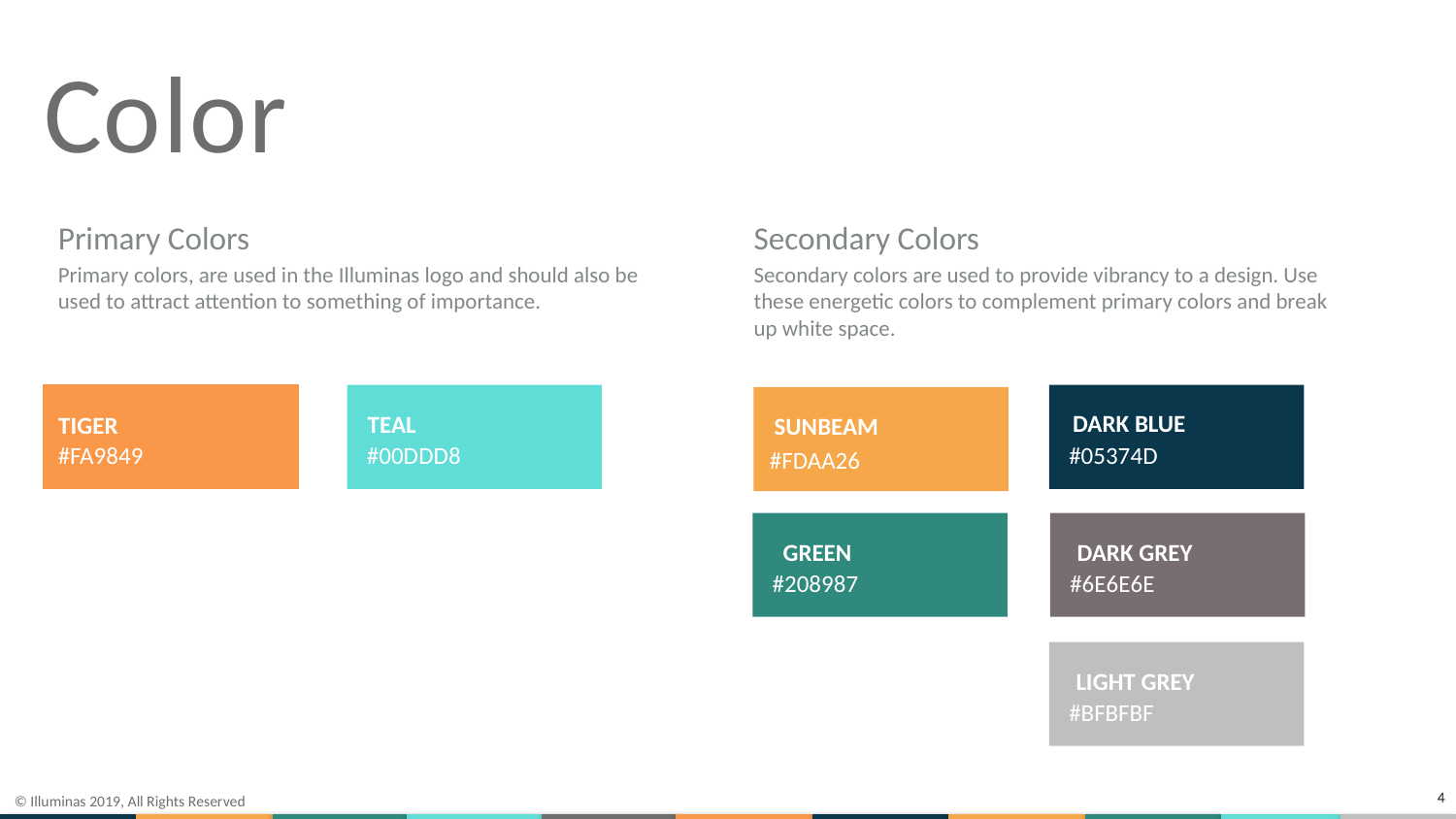

# Color
Primary Colors
Primary colors, are used in the Illuminas logo and should also be used to attract attention to something of importance.
Secondary Colors
Secondary colors are used to provide vibrancy to a design. Use these energetic colors to complement primary colors and break up white space.

DARK BLUE
TEAL
TIGER
SUNBEAM
#FA9849
#00DDD8
#05374D
#FDAA26

DARK GREY
GREEN
#208987
#6E6E6E

LIGHT GREY
#BFBFBF